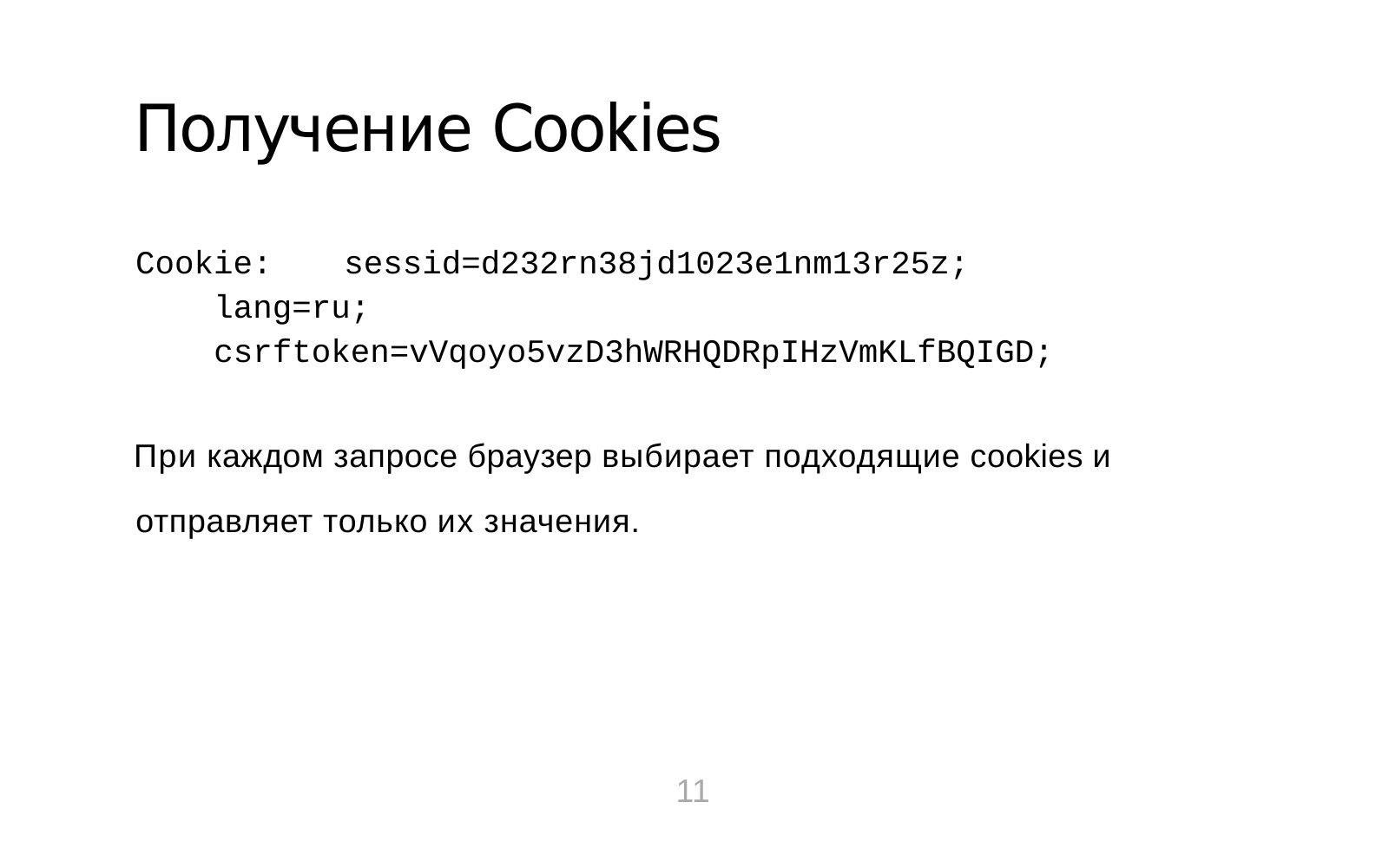

# Получение Cookies
Cookie:	sessid=d232rn38jd1023e1nm13r25z;	lang=ru;  csrftoken=vVqoyo5vzD3hWRHQDRpIHzVmKLfBQIGD;

При каждом запросе браузер выбирает подходящие cookies и  отправляет только их значения.
11